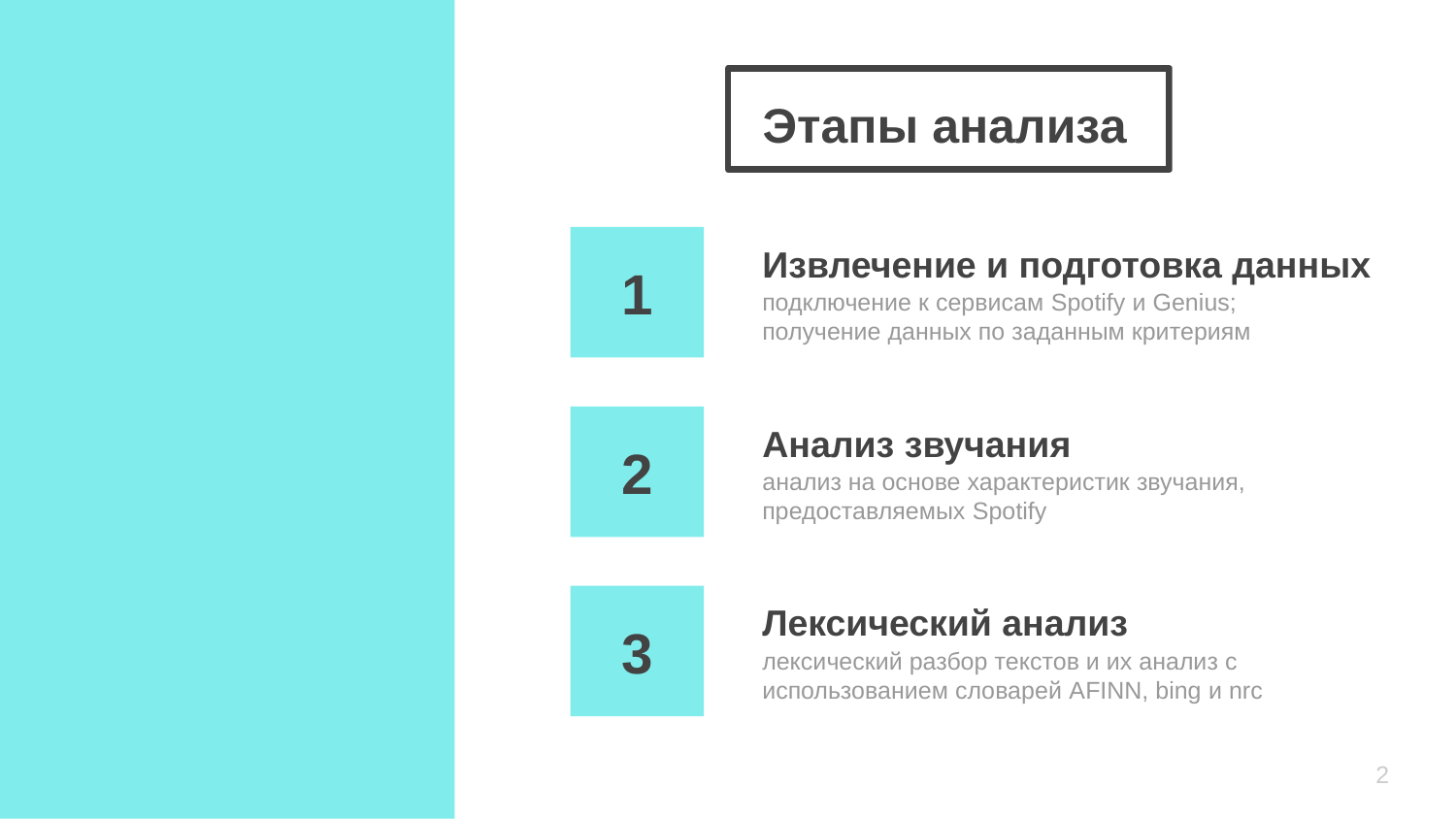

# Этапы анализа
Извлечение и подготовка данных
1
подключение к сервисам Spotify и Genius; получение данных по заданным критериям
Анализ звучания
2
анализ на основе характеристик звучания, предоставляемых Spotify
Лексический анализ
3
лексический разбор текстов и их анализ с использованием словарей AFINN, bing и nrc
2